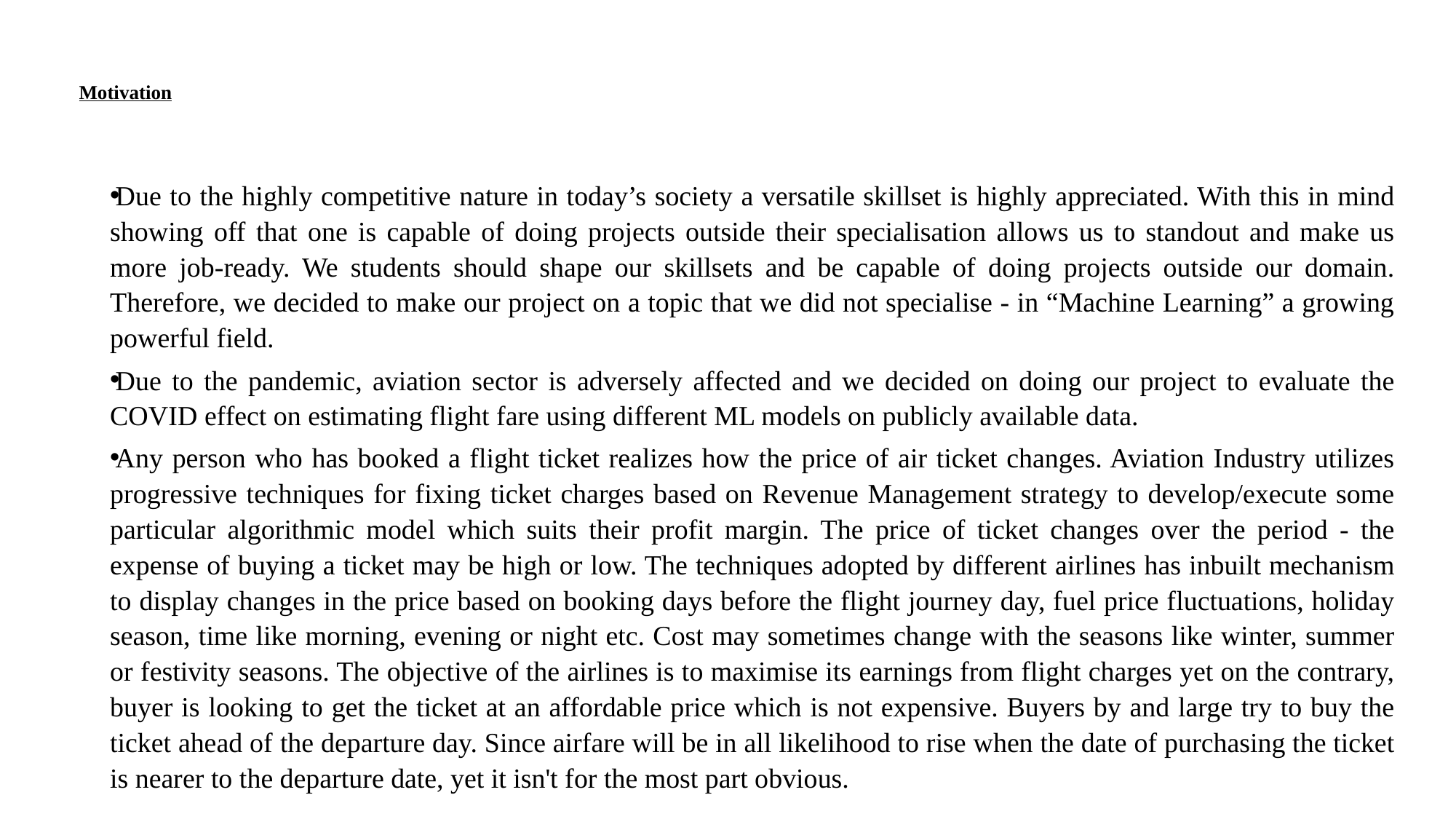

# Motivation
Due to the highly competitive nature in today’s society a versatile skillset is highly appreciated. With this in mind showing off that one is capable of doing projects outside their specialisation allows us to standout and make us more job-ready. We students should shape our skillsets and be capable of doing projects outside our domain. Therefore, we decided to make our project on a topic that we did not specialise - in “Machine Learning” a growing powerful field.
Due to the pandemic, aviation sector is adversely affected and we decided on doing our project to evaluate the COVID effect on estimating flight fare using different ML models on publicly available data.
Any person who has booked a flight ticket realizes how the price of air ticket changes. Aviation Industry utilizes progressive techniques for fixing ticket charges based on Revenue Management strategy to develop/execute some particular algorithmic model which suits their profit margin. The price of ticket changes over the period - the expense of buying a ticket may be high or low. The techniques adopted by different airlines has inbuilt mechanism to display changes in the price based on booking days before the flight journey day, fuel price fluctuations, holiday season, time like morning, evening or night etc. Cost may sometimes change with the seasons like winter, summer or festivity seasons. The objective of the airlines is to maximise its earnings from flight charges yet on the contrary, buyer is looking to get the ticket at an affordable price which is not expensive. Buyers by and large try to buy the ticket ahead of the departure day. Since airfare will be in all likelihood to rise when the date of purchasing the ticket is nearer to the departure date, yet it isn't for the most part obvious.